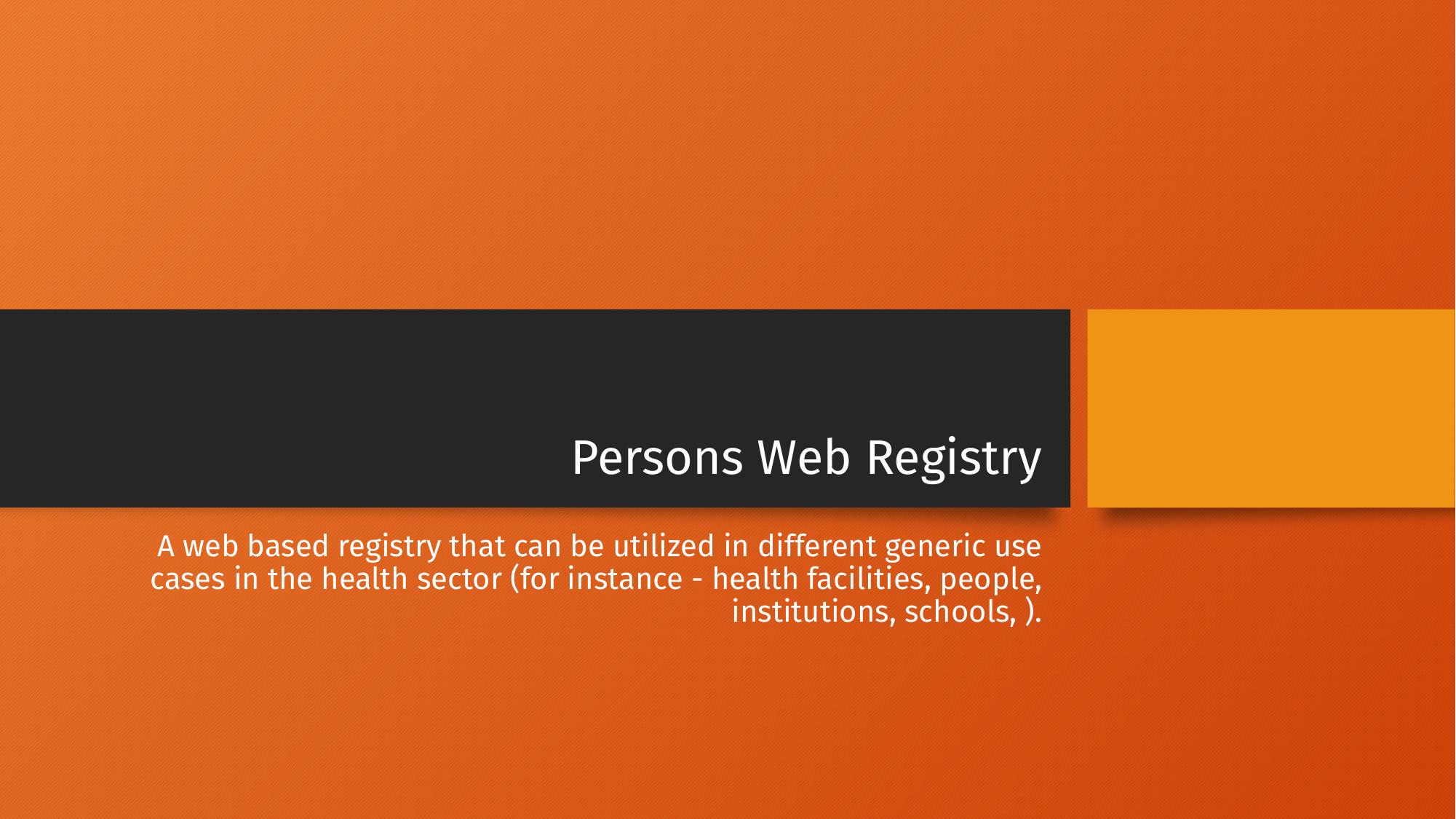

# Persons Web Registry
A web based registry that can be utilized in different generic use cases in the health sector (for instance - health facilities, people, institutions, schools, ).